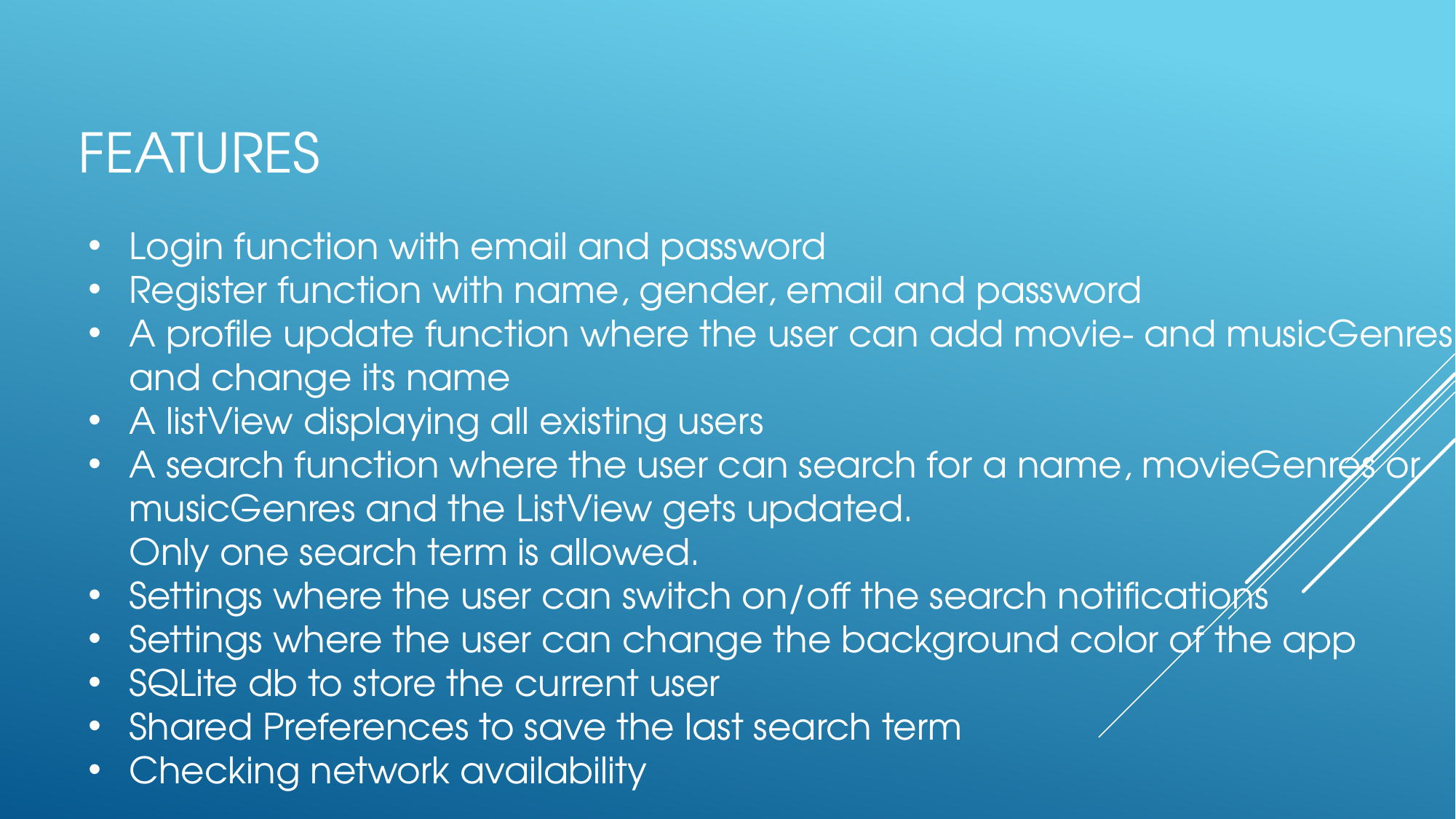

# Features
Login function with email and password
Register function with name, gender, email and password
A profile update function where the user can add movie- and musicGenres
and change its name
A listView displaying all existing users
A search function where the user can search for a name, movieGenres or
musicGenres and the ListView gets updated.
Only one search term is allowed.
Settings where the user can switch on/off the search notifications
Settings where the user can change the background color of the app
SQLite db to store the current user
Shared Preferences to save the last search term
Checking network availability